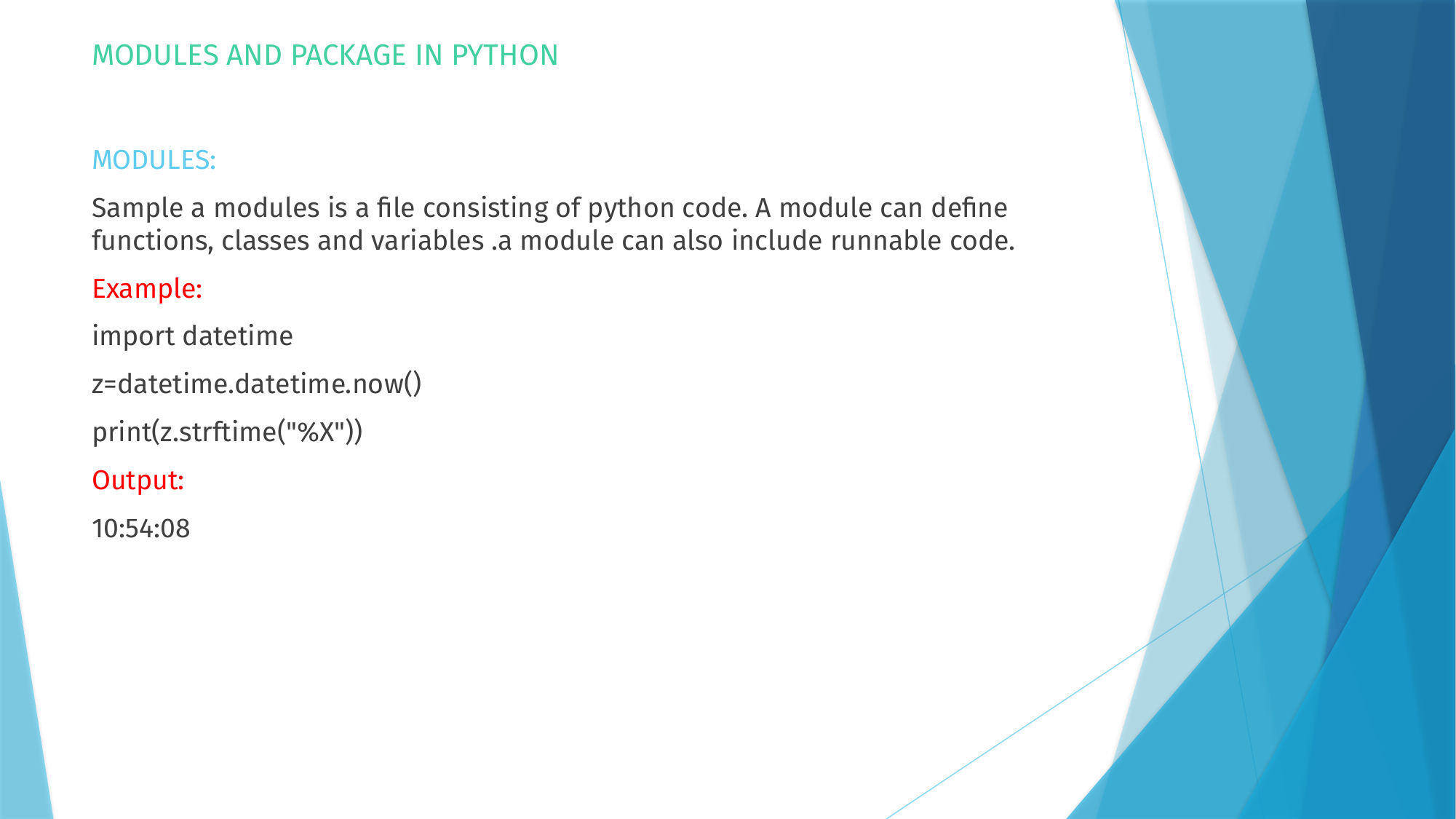

# MODULES AND PACKAGE IN PYTHON
MODULES:
Sample a modules is a file consisting of python code. A module can define functions, classes and variables .a module can also include runnable code.
Example:
import datetime
z=datetime.datetime.now()
print(z.strftime("%X"))
Output:
10:54:08